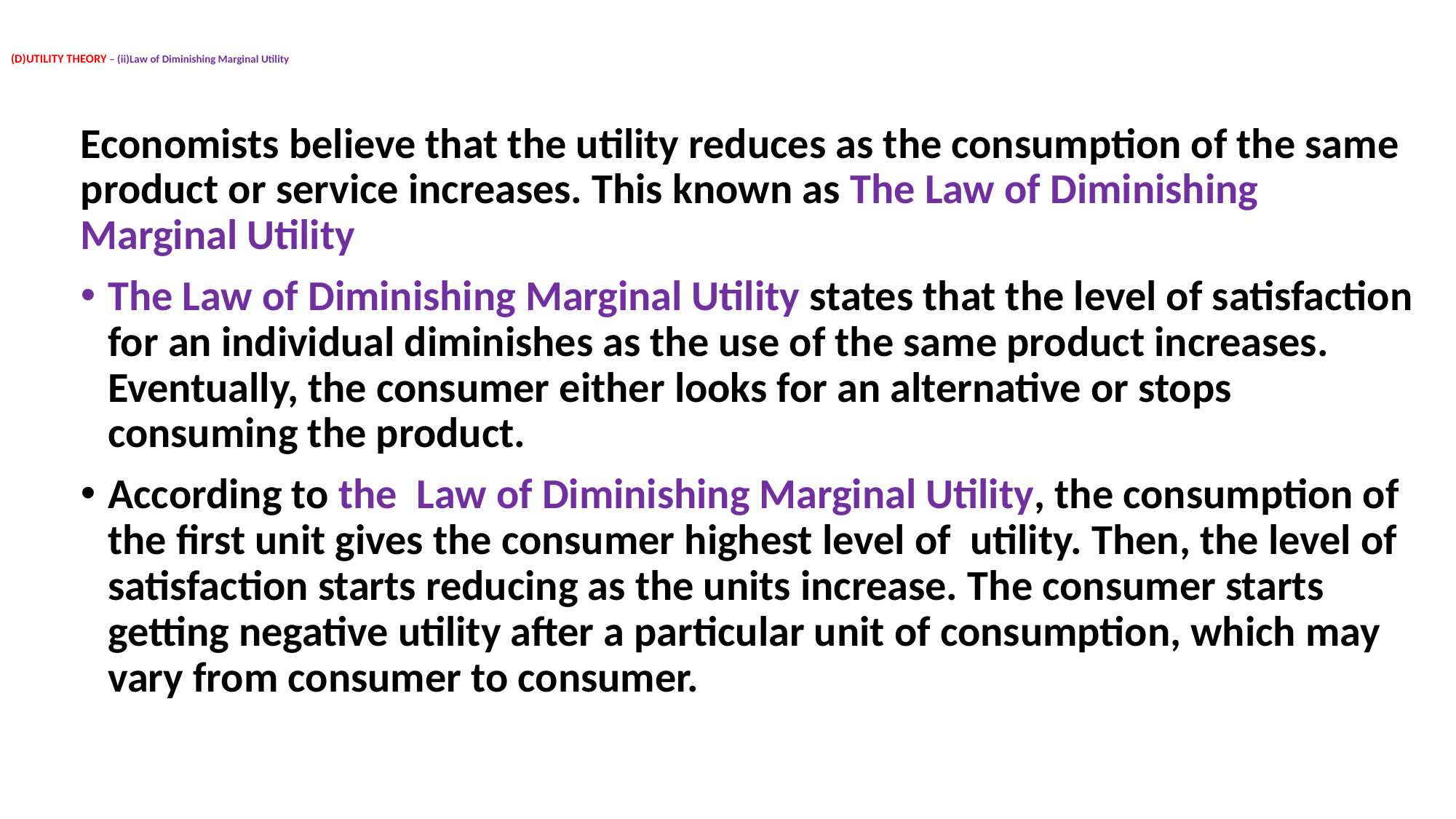

# (D)UTILITY THEORY – (ii)Law of Diminishing Marginal Utility
Economists believe that the utility reduces as the consumption of the same product or service increases. This known as The Law of Diminishing Marginal Utility
The Law of Diminishing Marginal Utility states that the level of satisfaction for an individual diminishes as the use of the same product increases. Eventually, the consumer either looks for an alternative or stops consuming the product.
According to the  Law of Diminishing Marginal Utility, the consumption of the first unit gives the consumer highest level of  utility. Then, the level of satisfaction starts reducing as the units increase. The consumer starts getting negative utility after a particular unit of consumption, which may vary from consumer to consumer.